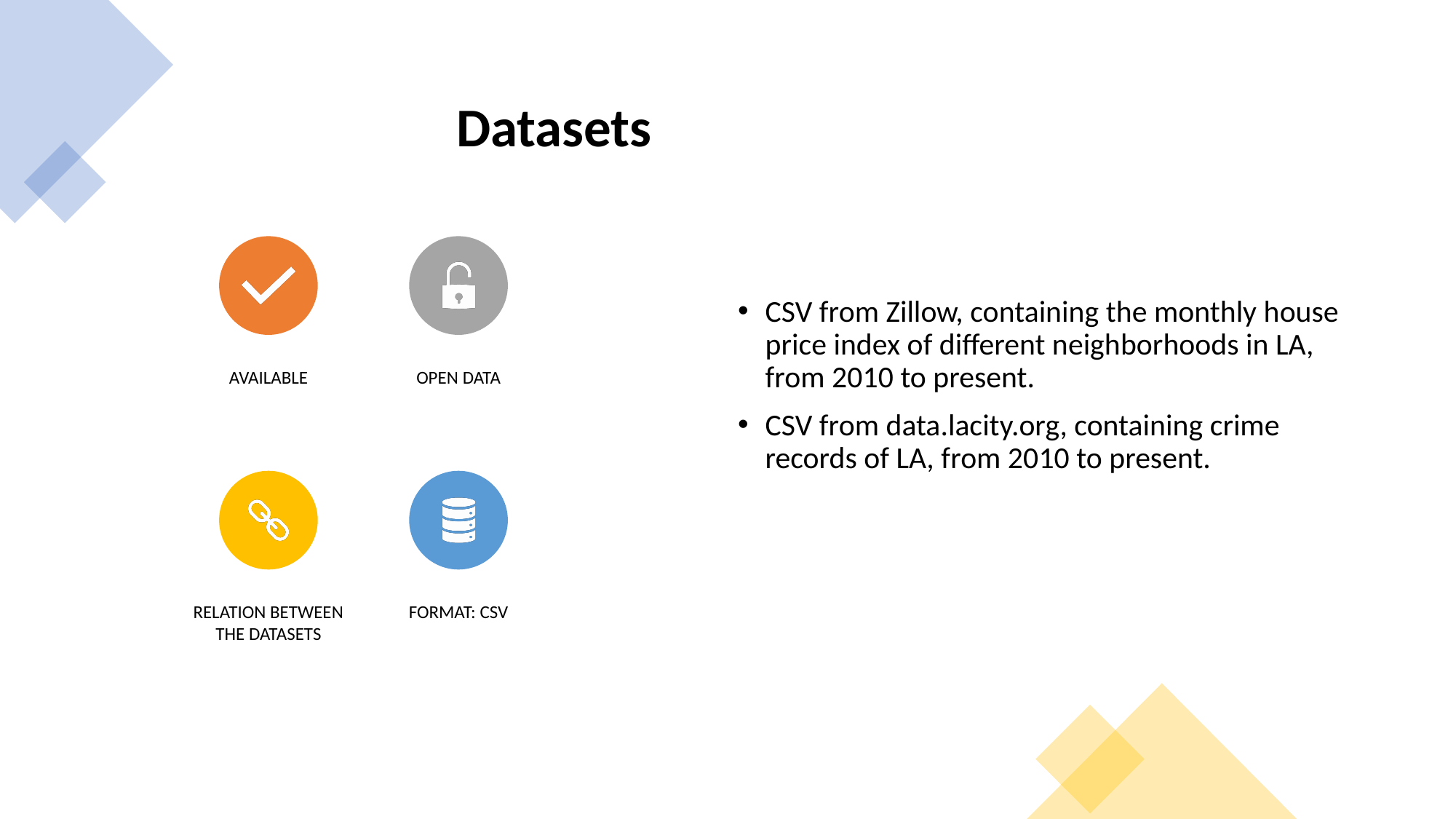

# Datasets
CSV from Zillow, containing the monthly house price index of different neighborhoods in LA, from 2010 to present.
CSV from data.lacity.org, containing crime records of LA, from 2010 to present.

Available
OPEN DATA
Relation between the datasets
Format: CSV